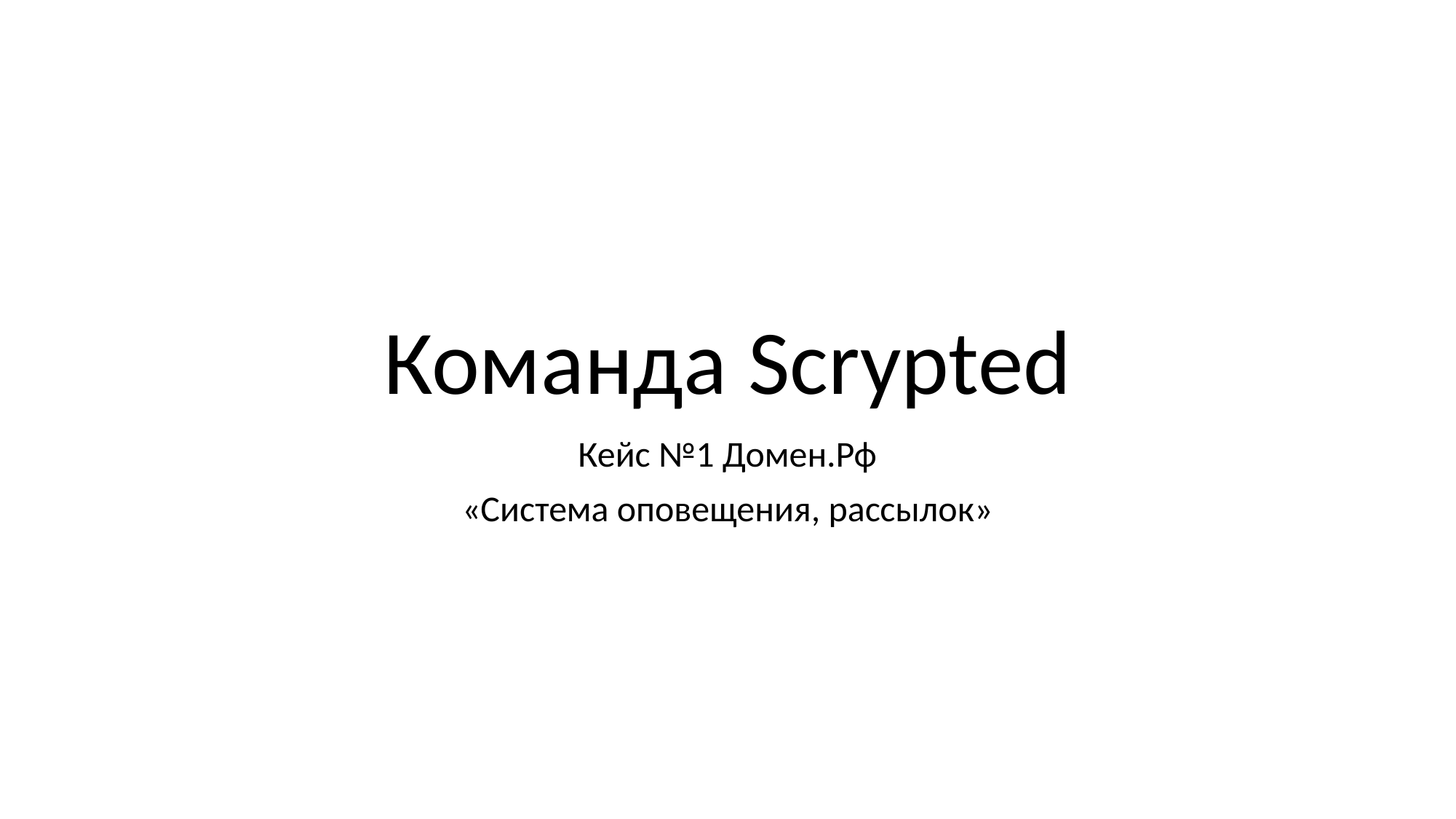

# Команда Scrypted
Кейс №1 Домен.Рф
«Система оповещения, рассылок»